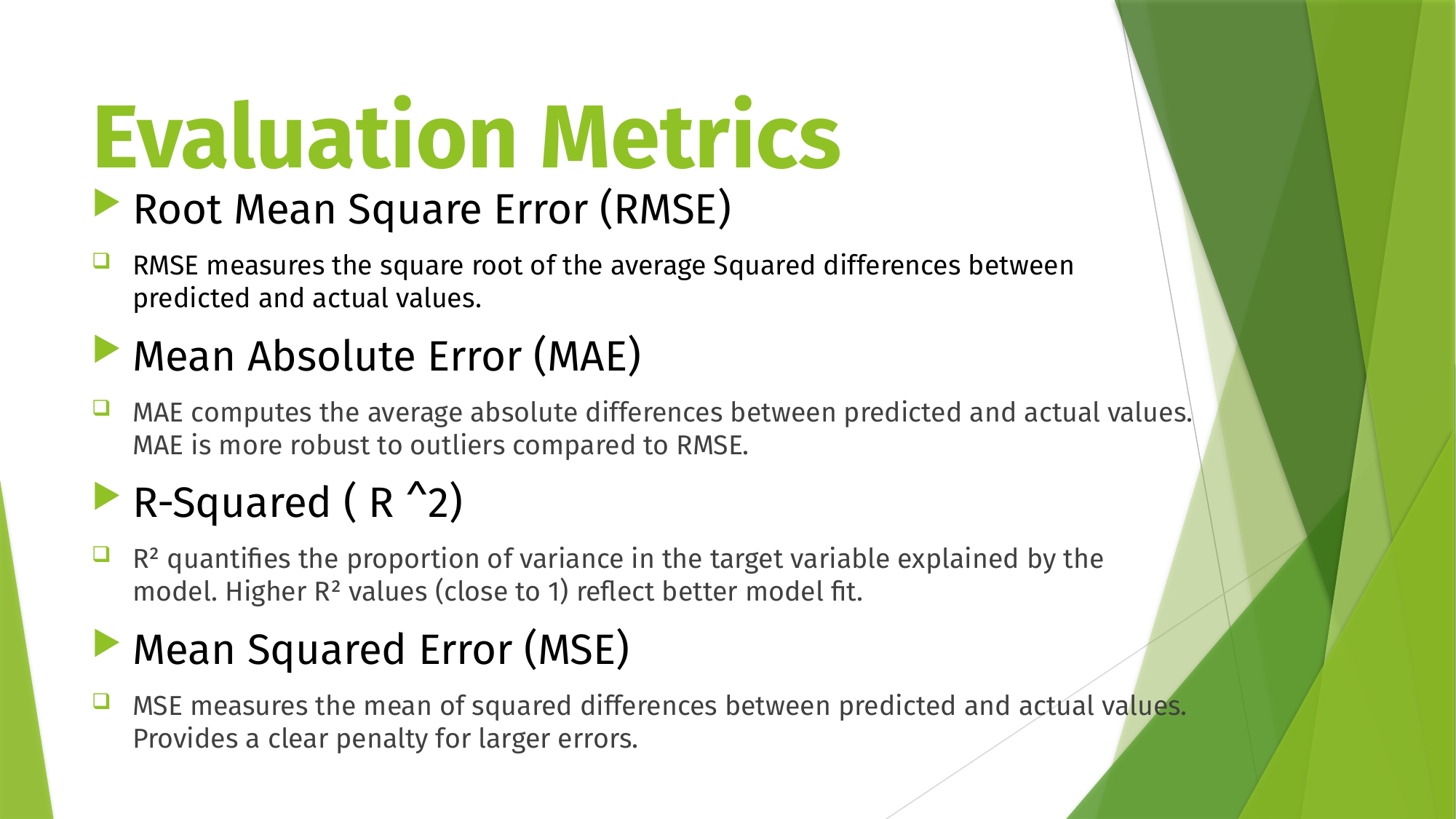

# Evaluation Metrics
Root Mean Square Error (RMSE)
RMSE measures the square root of the average Squared differences between predicted and actual values.
Mean Absolute Error (MAE)
MAE computes the average absolute differences between predicted and actual values. MAE is more robust to outliers compared to RMSE.
R-Squared ( R ^2)
R² quantifies the proportion of variance in the target variable explained by the model. Higher R² values (close to 1) reflect better model fit.
Mean Squared Error (MSE)
MSE measures the mean of squared differences between predicted and actual values. Provides a clear penalty for larger errors.